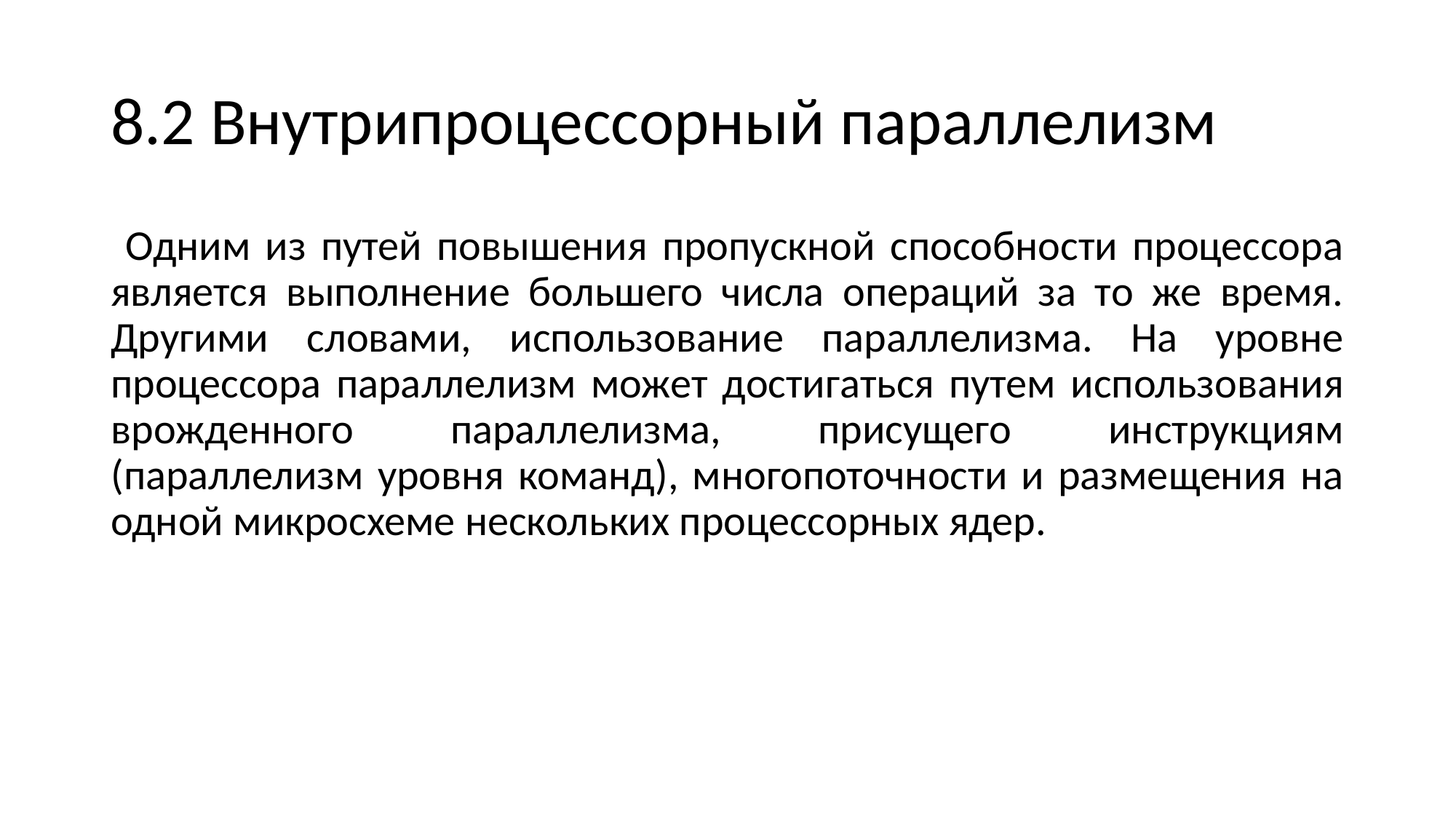

# 8.2 Внутрипроцессорный параллелизм
 Одним из путей повышения пропускной способности процессора является выполнение большего числа операций за то же время. Другими словами, использование параллелизма. На уровне процессора параллелизм может достигаться путем использования врожденного параллелизма, присущего инструкциям (параллелизм уровня команд), многопоточности и размещения на одной микросхеме нескольких процессорных ядер.